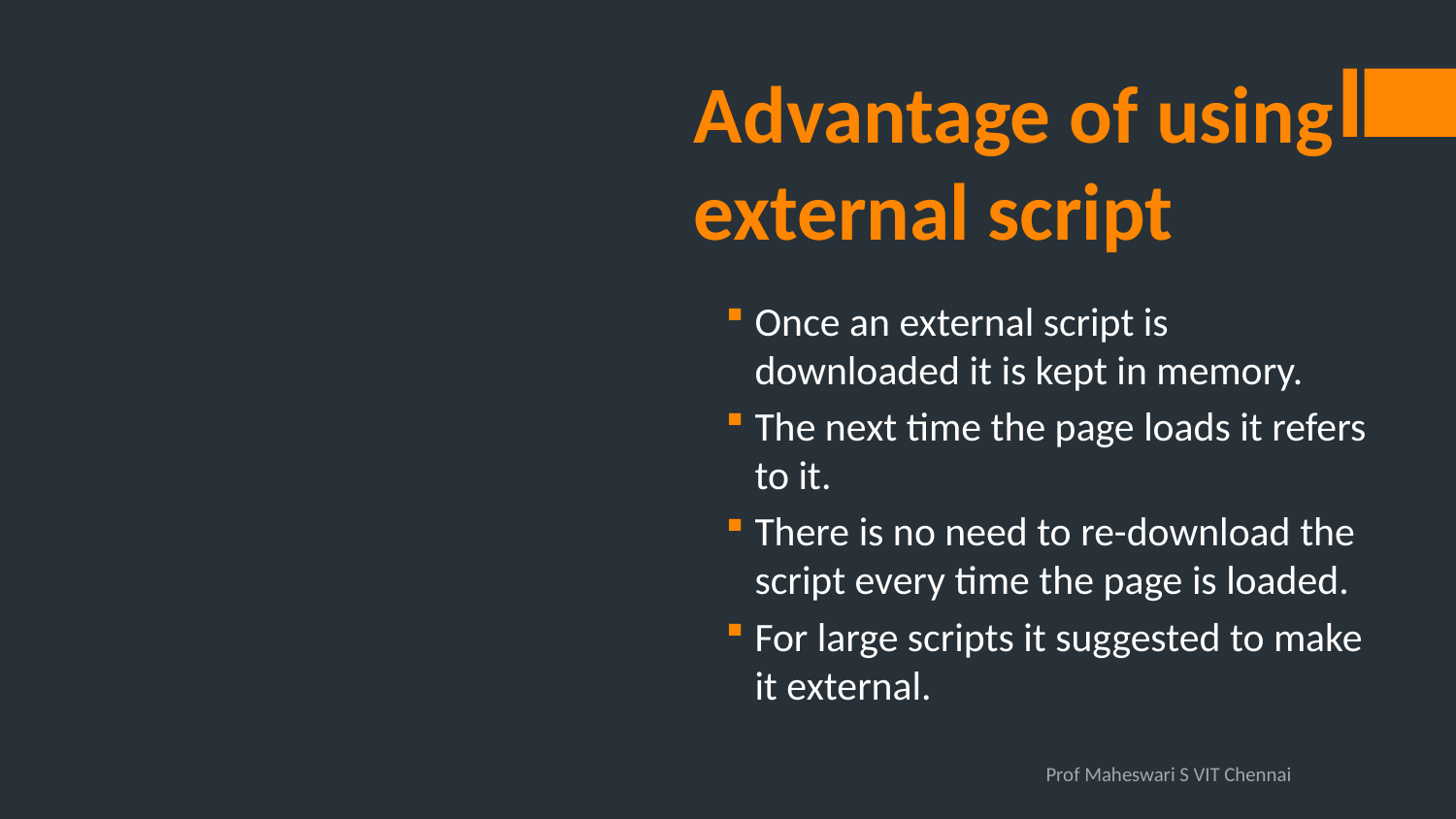

# Advantage of using external script
Once an external script is downloaded it is kept in memory.
The next time the page loads it refers to it.
There is no need to re-download the script every time the page is loaded.
For large scripts it suggested to make it external.
Prof Maheswari S VIT Chennai